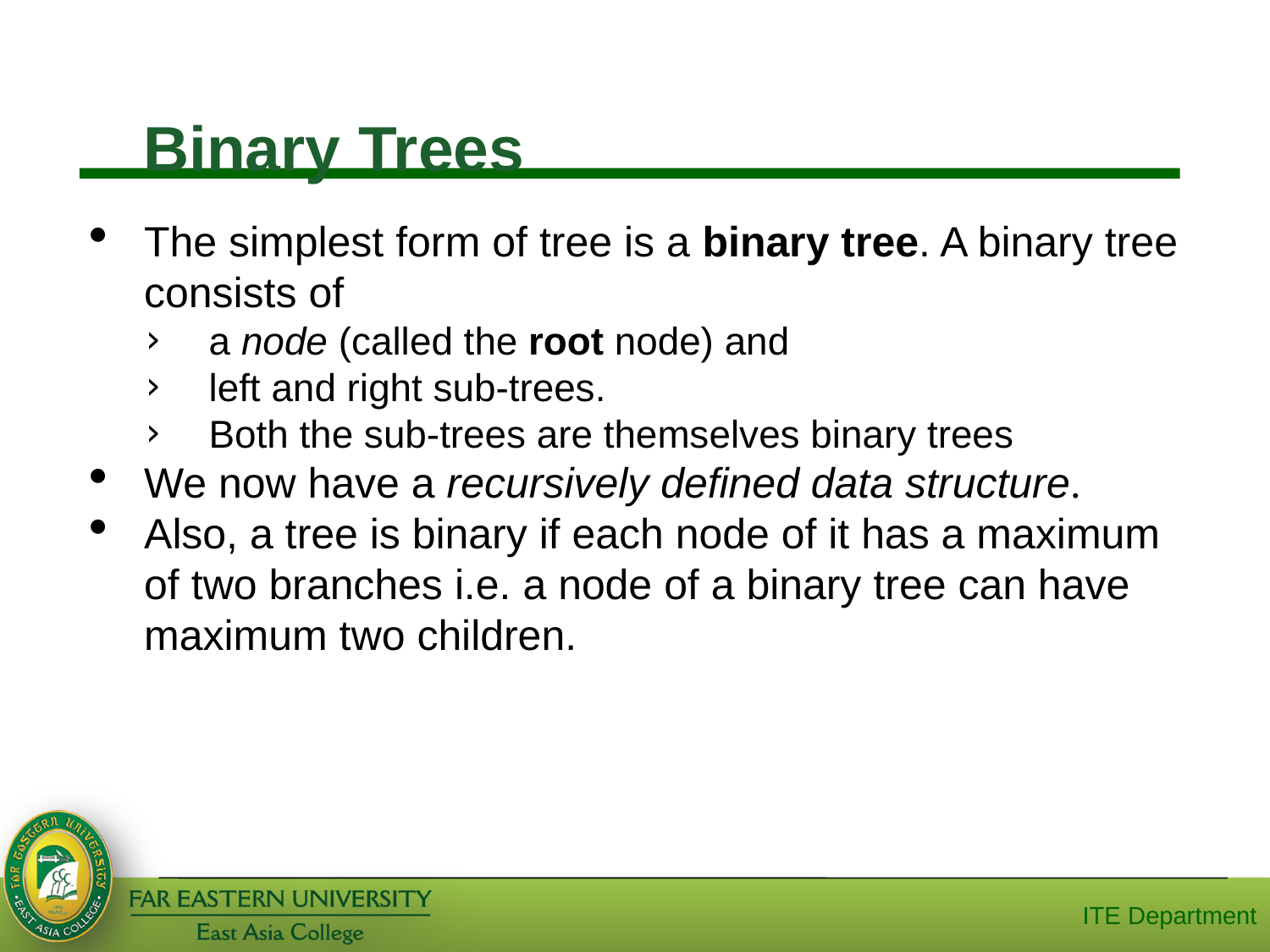

Binary Trees
The simplest form of tree is a binary tree. A binary tree consists of
a node (called the root node) and
left and right sub-trees.
Both the sub-trees are themselves binary trees
We now have a recursively defined data structure.
Also, a tree is binary if each node of it has a maximum of two branches i.e. a node of a binary tree can have maximum two children.